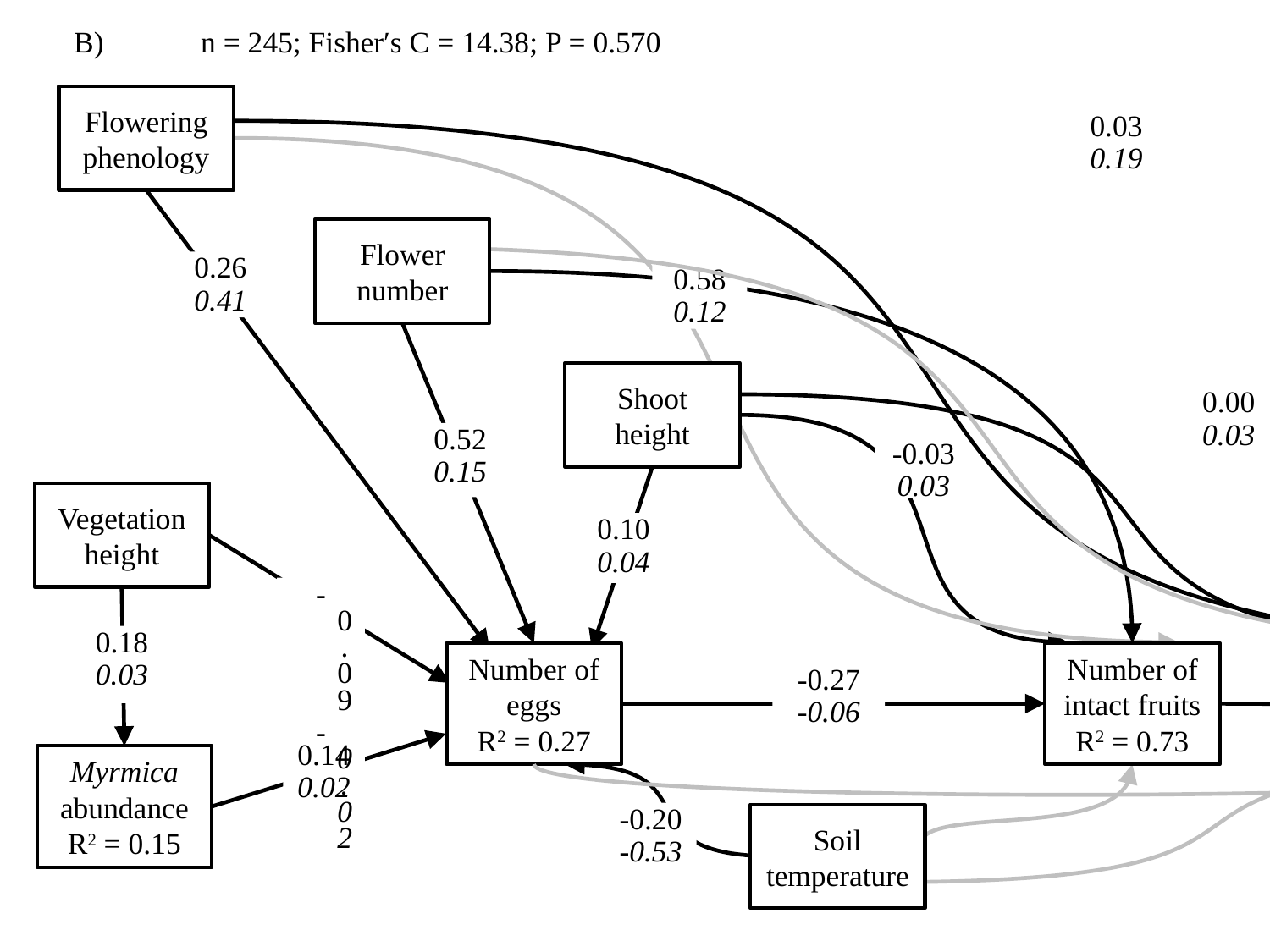

B)	n = 245; Fisher′s C = 14.38; P = 0.570
Flowering phenology
0.03
0.19
Flower number
0.26
0.41
0.58
0.12

Shoot height
0.00
0.03
0.52
0.15
-0.03
0.03
Vegetation height
0.10
0.04

-0.09
-0.02
0.18
0.03

Number of eggs
R2 = 0.27
Number of intact fruits
R2 = 0.73
Number of seeds
R2 = 0.85
-0.27
-0.06
0.88
0.34
0.14
0.02
Myrmica abundance
R2 = 0.15
-0.20
-0.53
Soil temperature